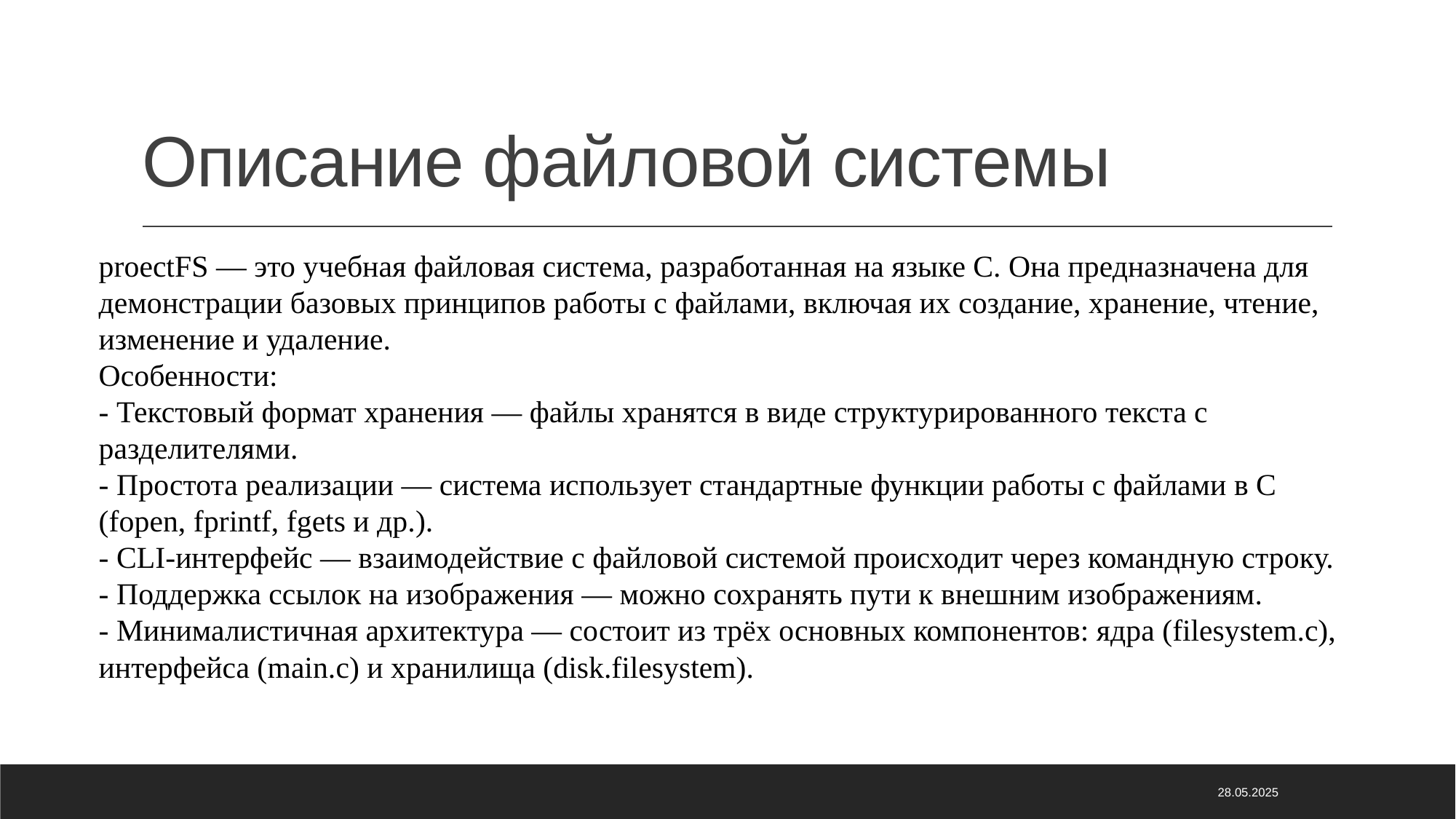

# Описание файловой системы
proectFS — это учебная файловая система, разработанная на языке C. Она предназначена для демонстрации базовых принципов работы с файлами, включая их создание, хранение, чтение, изменение и удаление.
Особенности:
- Текстовый формат хранения — файлы хранятся в виде структурированного текста с разделителями.
- Простота реализации — система использует стандартные функции работы с файлами в C (fopen, fprintf, fgets и др.).
- CLI-интерфейс — взаимодействие с файловой системой происходит через командную строку.
- Поддержка ссылок на изображения — можно сохранять пути к внешним изображениям.
- Минималистичная архитектура — состоит из трёх основных компонентов: ядра (filesystem.c), интерфейса (main.c) и хранилища (disk.filesystem).
28.05.2025